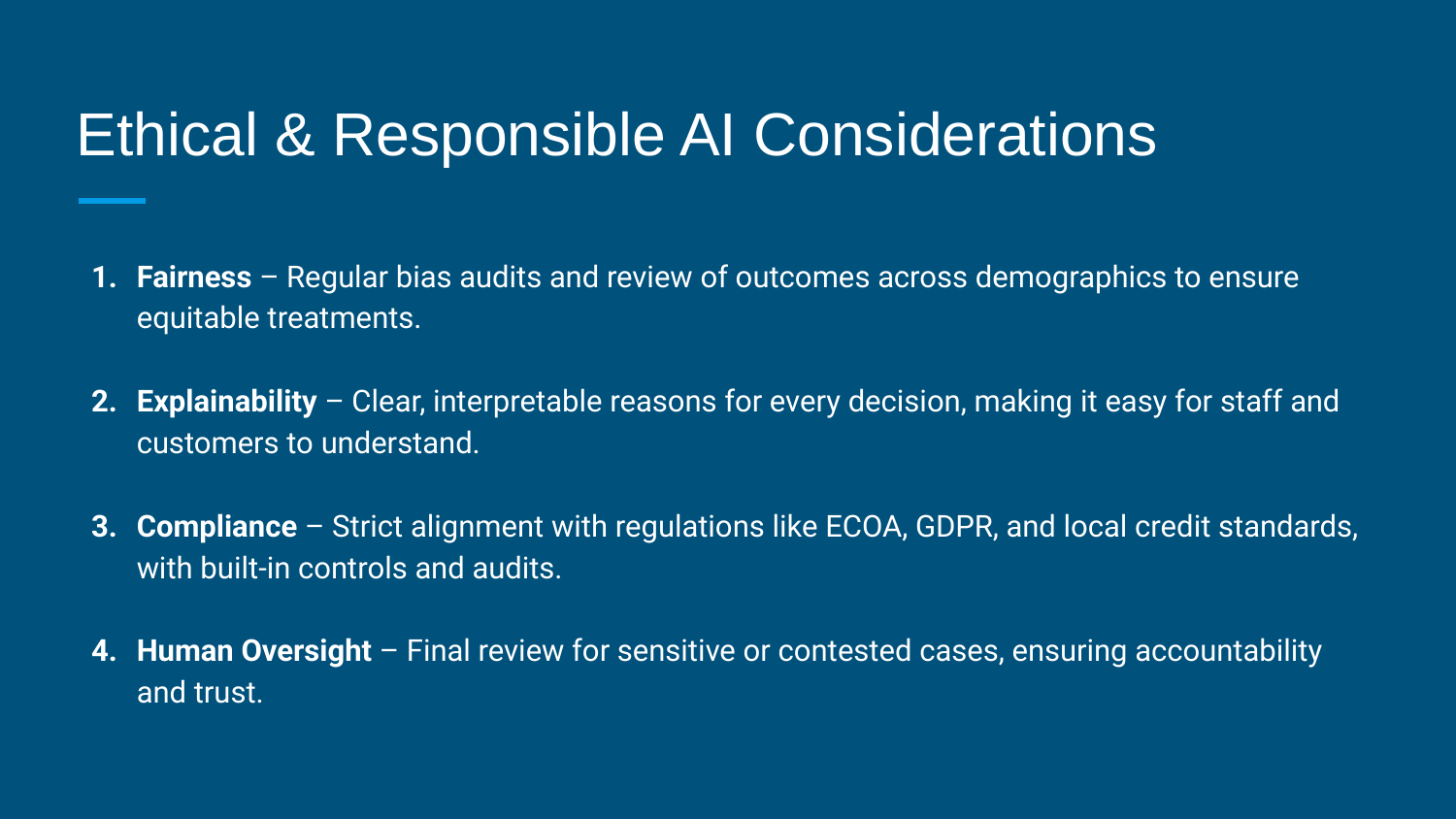

# Ethical & Responsible AI Considerations
Fairness – Regular bias audits and review of outcomes across demographics to ensure equitable treatments.

Explainability – Clear, interpretable reasons for every decision, making it easy for staff and customers to understand.

Compliance – Strict alignment with regulations like ECOA, GDPR, and local credit standards, with built‑in controls and audits.

Human Oversight – Final review for sensitive or contested cases, ensuring accountability and trust.